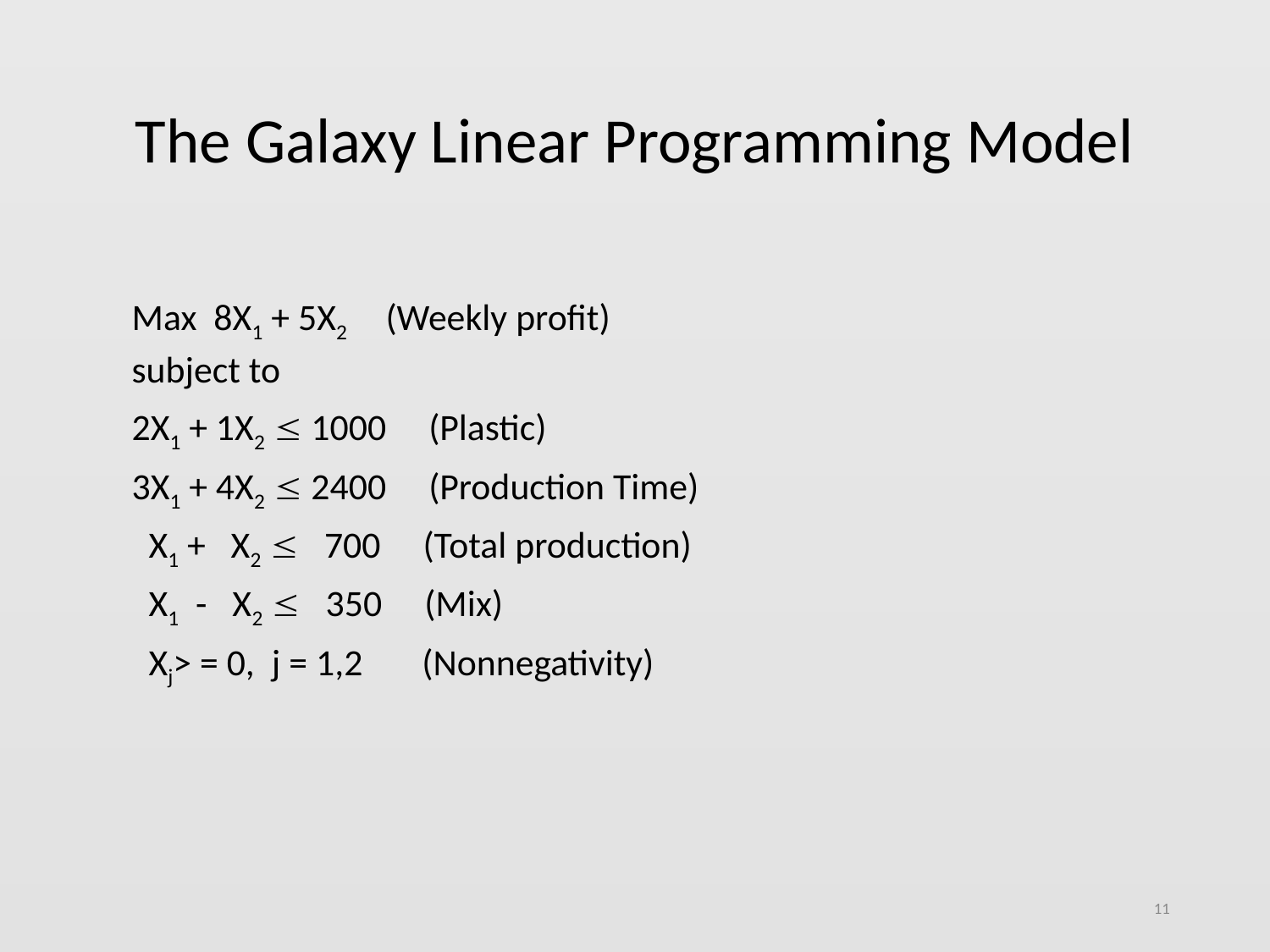

# The Galaxy Linear Programming Model
	Max  8X1 + 5X2  	(Weekly profit)
	subject to
	2X1 + 1X2 ≤ 1000     (Plastic)
	3X1 + 4X2 ≤ 2400     (Production Time)
	  X1 +   X2 ≤   700     (Total production)
	  X1  -   X2 ≤   350     (Mix)
	  Xj> = 0,  j = 1,2       (Nonnegativity)
11